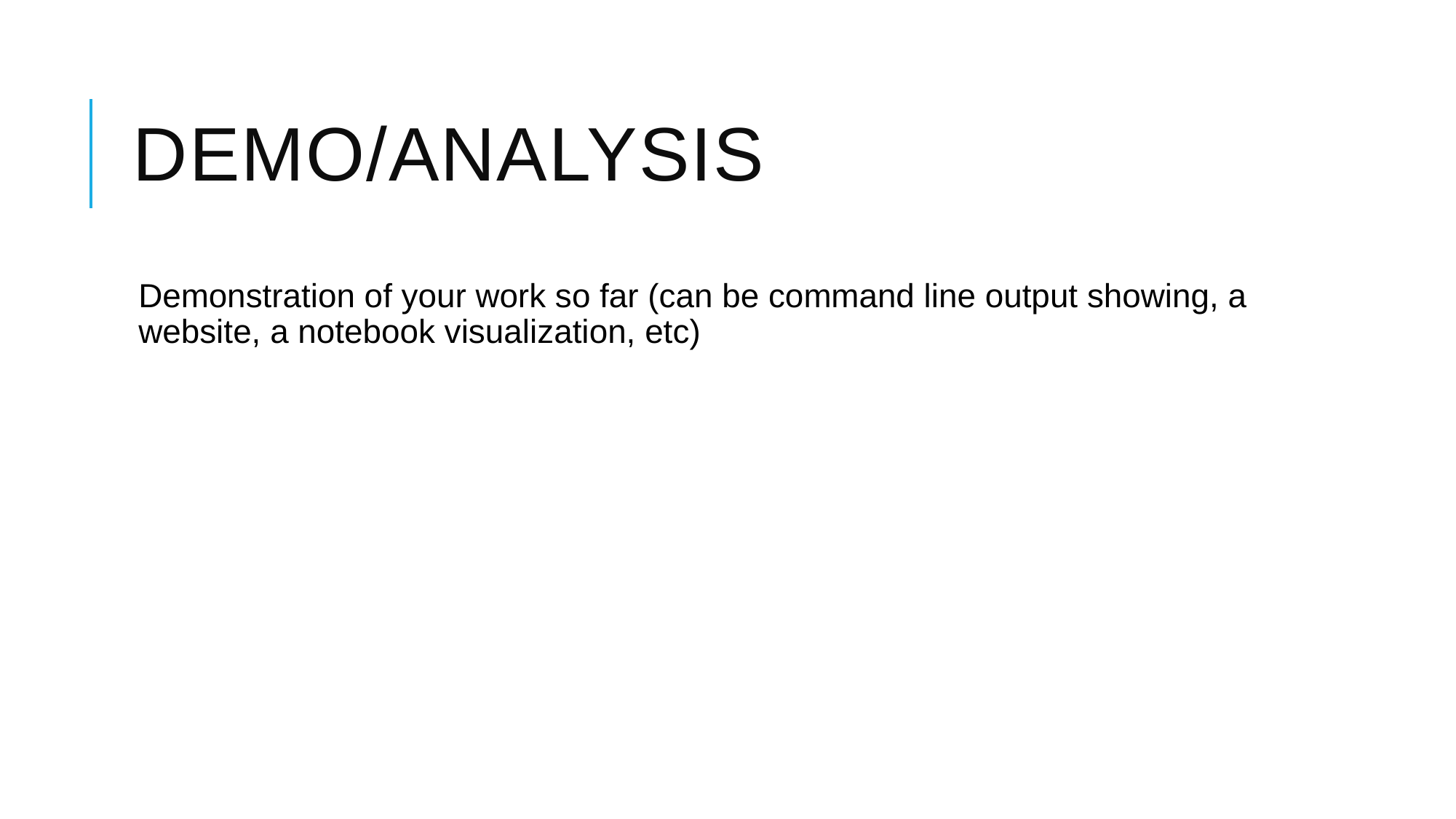

# DEMO/ANALYSIS
Demonstration of your work so far (can be command line output showing, a website, a notebook visualization, etc)